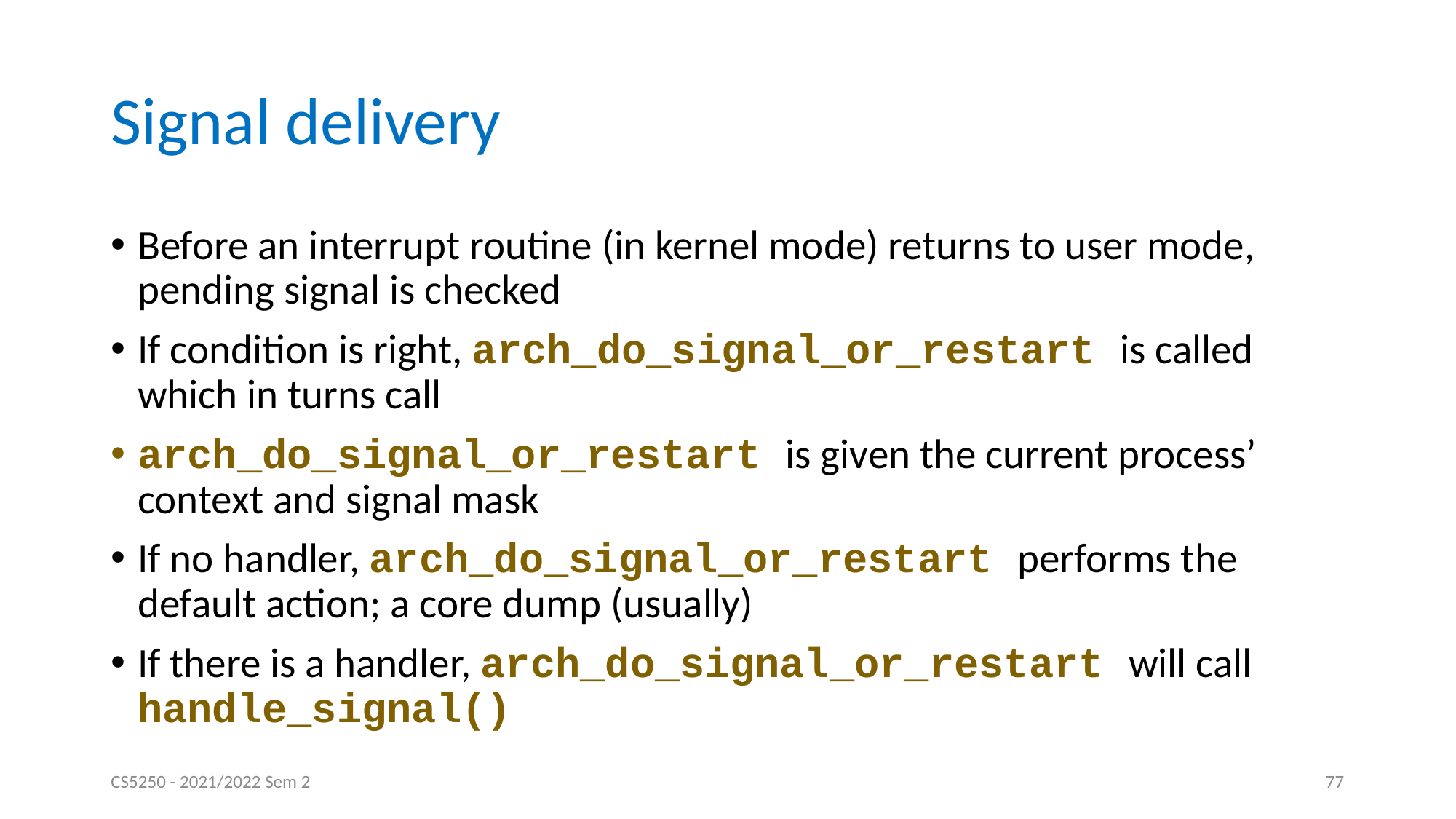

# Signal delivery
Before an interrupt routine (in kernel mode) returns to user mode, pending signal is checked
If condition is right, arch_do_signal_or_restart is called which in turns call
arch_do_signal_or_restart is given the current process’ context and signal mask
If no handler, arch_do_signal_or_restart performs the default action; a core dump (usually)
If there is a handler, arch_do_signal_or_restart will call handle_signal()
CS5250 - 2021/2022 Sem 2
77